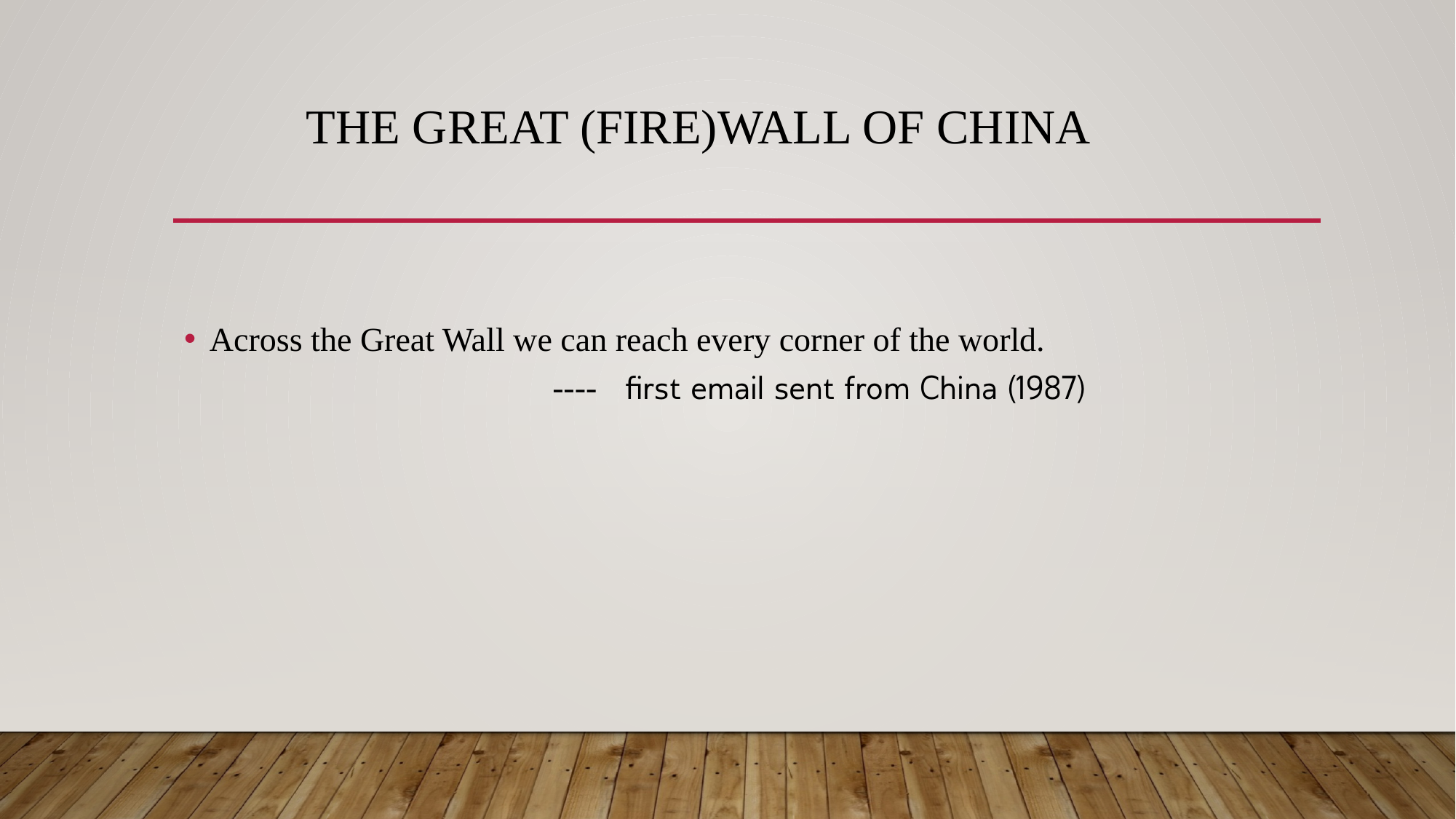

# The Great (Fire)wall of China
Across the Great Wall we can reach every corner of the world.
                                         ----   first email sent from China (1987)